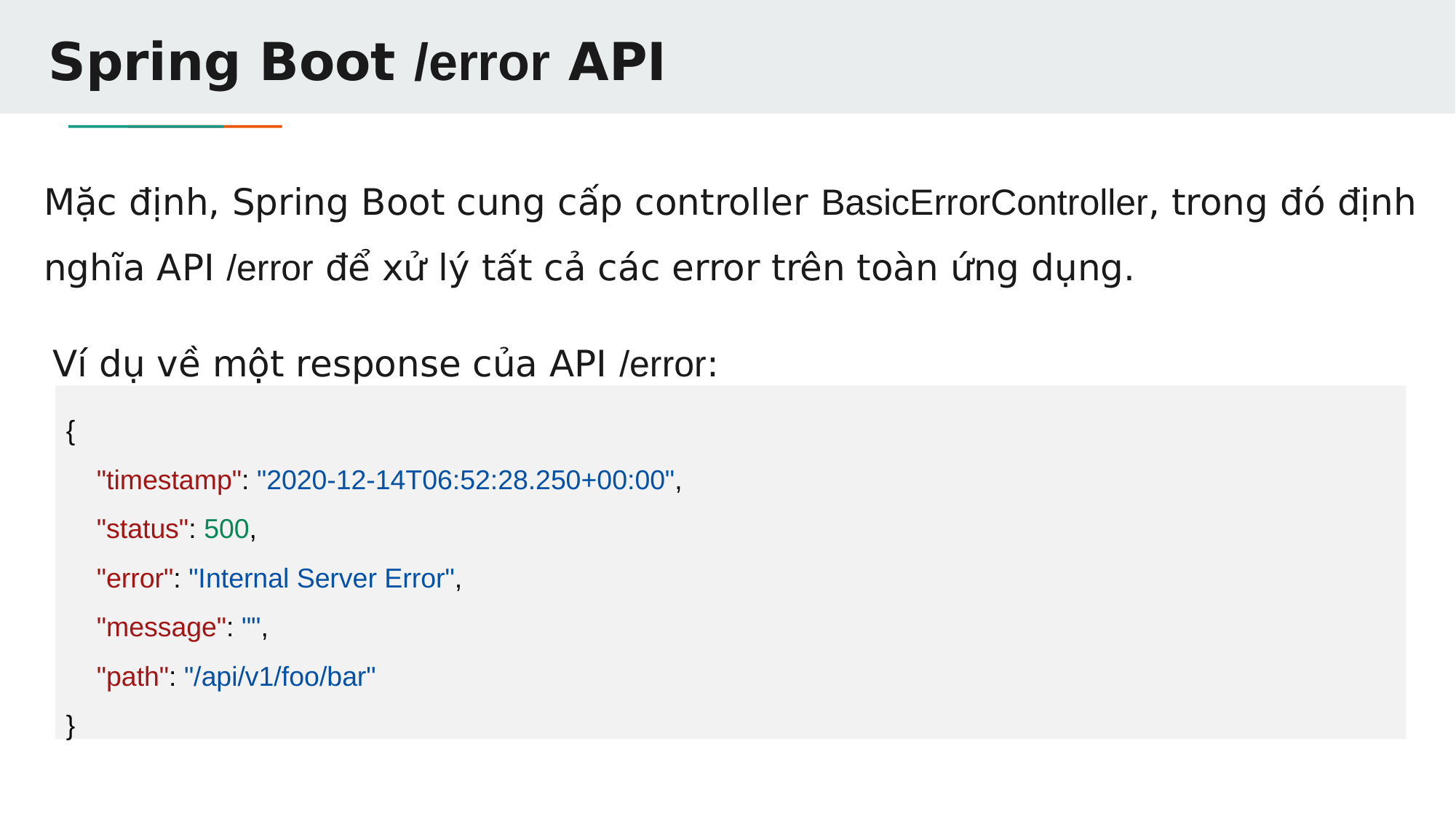

# Spring Boot /error API
Mặc định, Spring Boot cung cấp controller BasicErrorController, trong đó định nghĩa API /error để xử lý tất cả các error trên toàn ứng dụng.

Ví dụ về một response của API /error:
{
    "timestamp": "2020-12-14T06:52:28.250+00:00",
    "status": 500,
    "error": "Internal Server Error",
    "message": "",
    "path": "/api/v1/foo/bar"
}